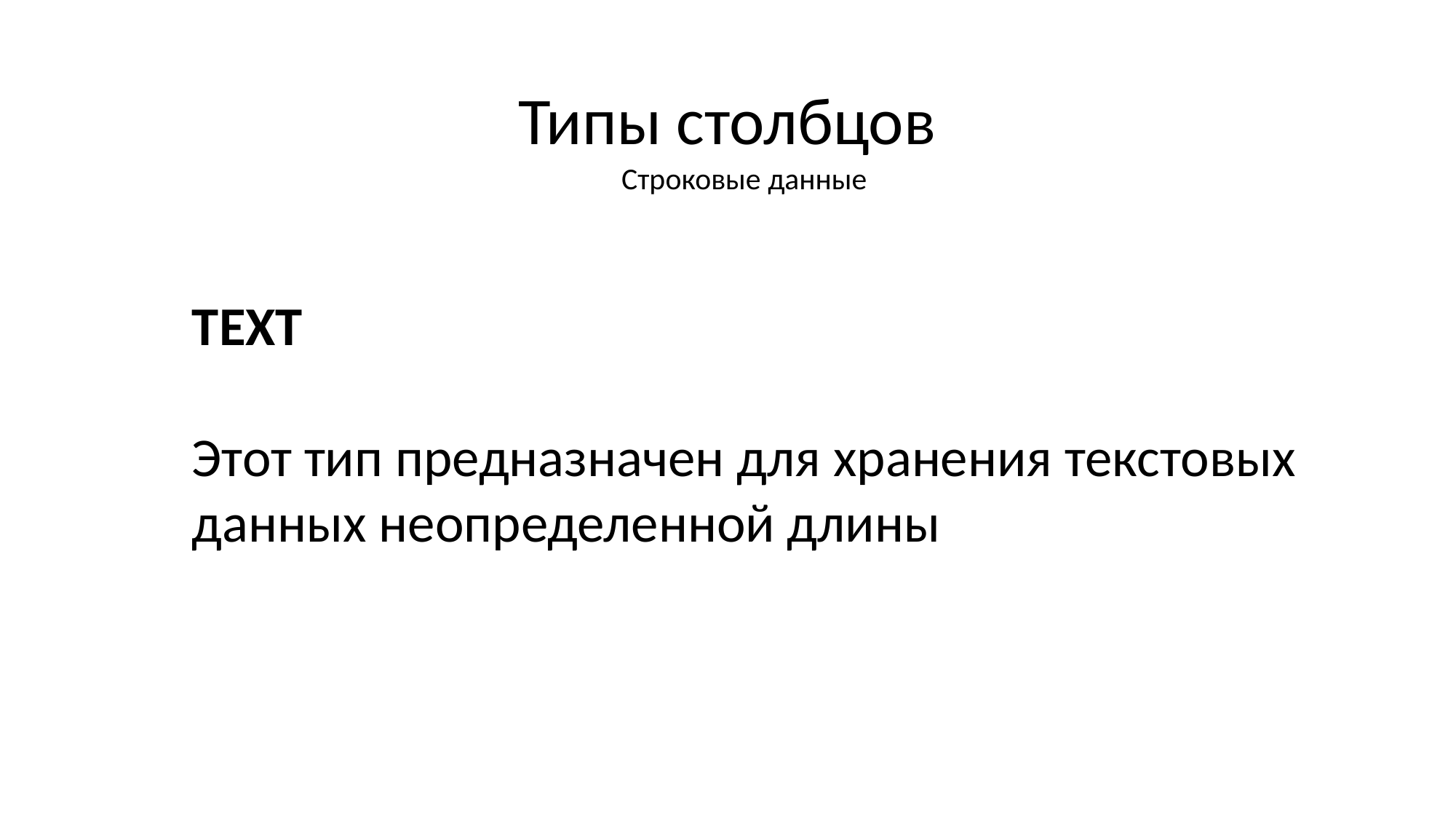

# Типы столбцов
Строковые данные
TEXT

Этот тип предназначен для хранения текстовых
данных неопределенной длины